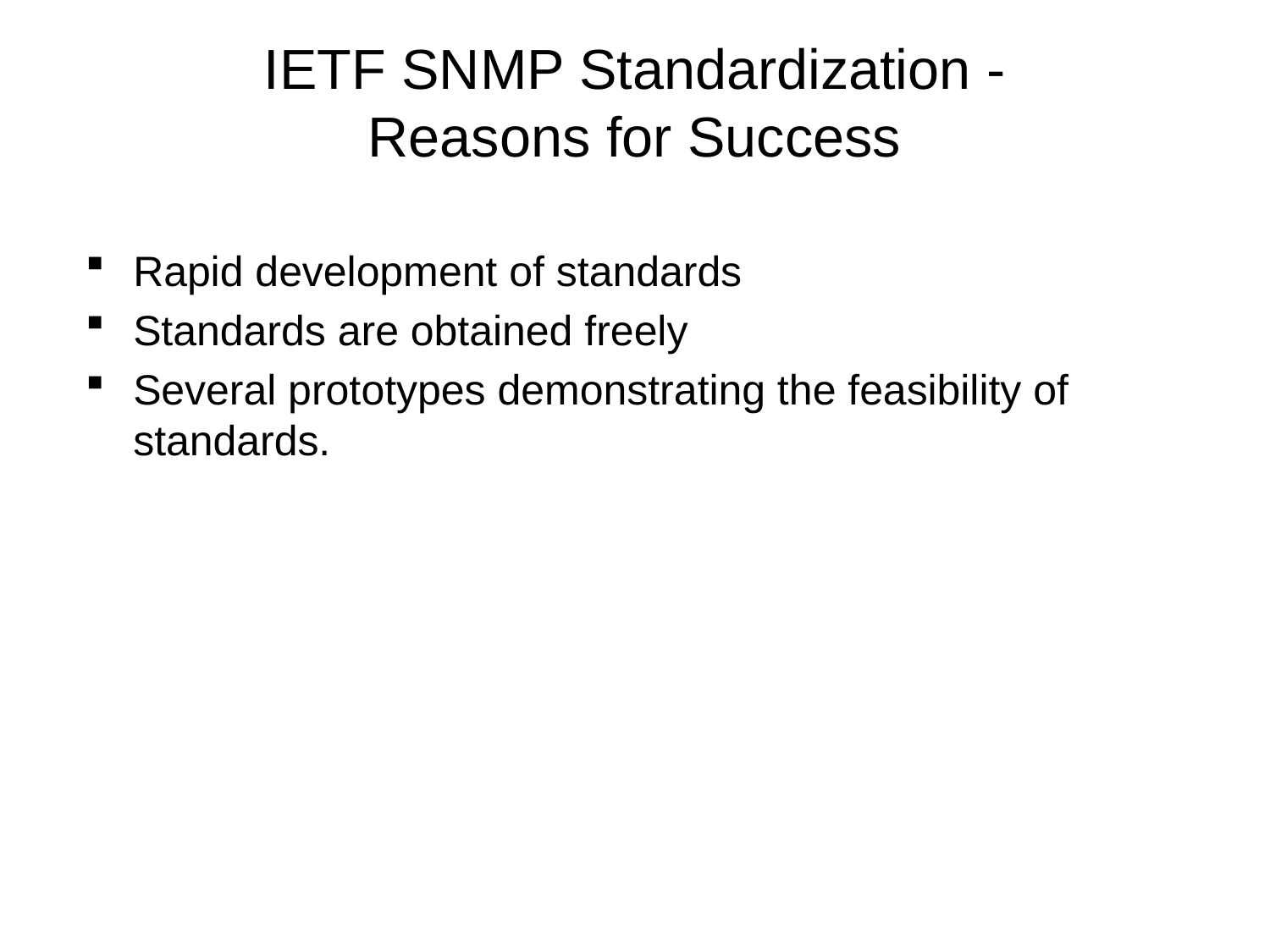

# IETF SNMP Standardization - Reasons for Success
Rapid development of standards
Standards are obtained freely
Several prototypes demonstrating the feasibility of   standards.